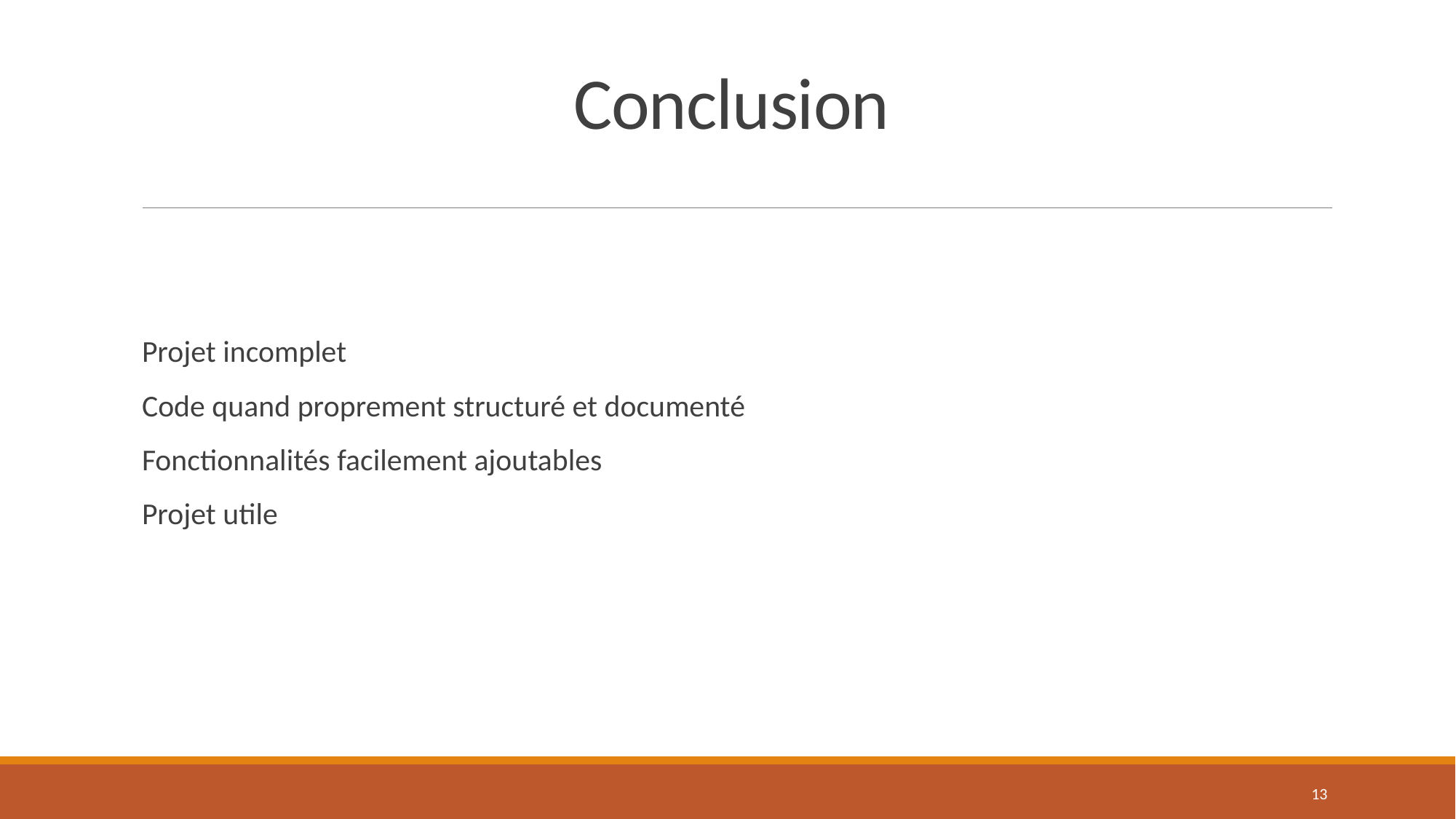

# Conclusion
Projet incomplet
Code quand proprement structuré et documenté
Fonctionnalités facilement ajoutables
Projet utile

13